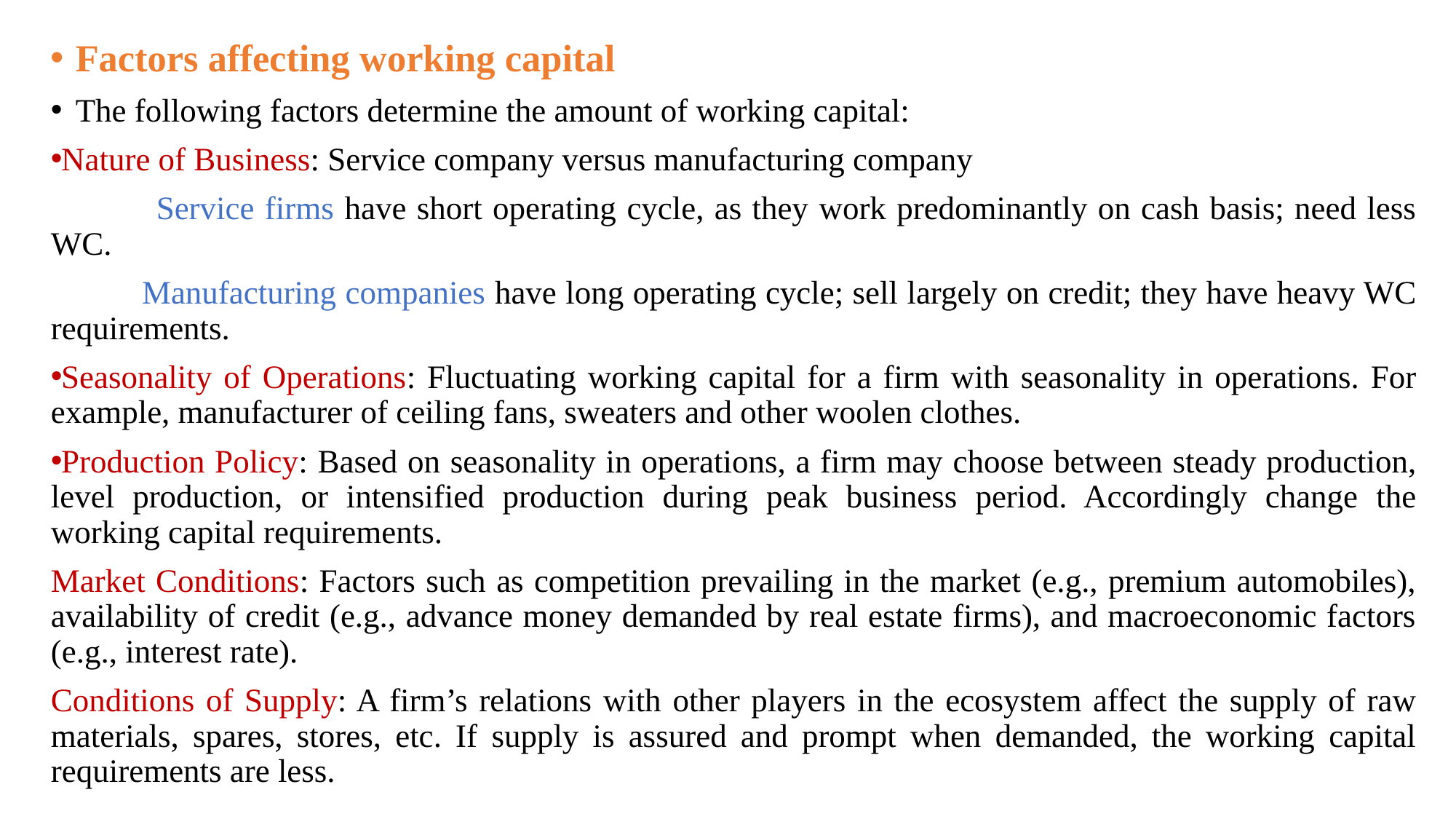

Factors affecting working capital
The following factors determine the amount of working capital:
Nature of Business: Service company versus manufacturing company
          Service firms have short operating cycle, as they work predominantly on cash basis; need less WC.
          Manufacturing companies have long operating cycle; sell largely on credit; they have heavy WC requirements.
Seasonality of Operations: Fluctuating working capital for a firm with seasonality in operations. For example, manufacturer of ceiling fans, sweaters and other woolen clothes.
Production Policy: Based on seasonality in operations, a firm may choose between steady production, level production, or intensified production during peak business period. Accordingly change the working capital requirements.
Market Conditions: Factors such as competition prevailing in the market (e.g., premium automobiles), availability of credit (e.g., advance money demanded by real estate firms), and macroeconomic factors (e.g., interest rate).
Conditions of Supply: A firm’s relations with other players in the ecosystem affect the supply of raw materials, spares, stores, etc. If supply is assured and prompt when demanded, the working capital requirements are less.